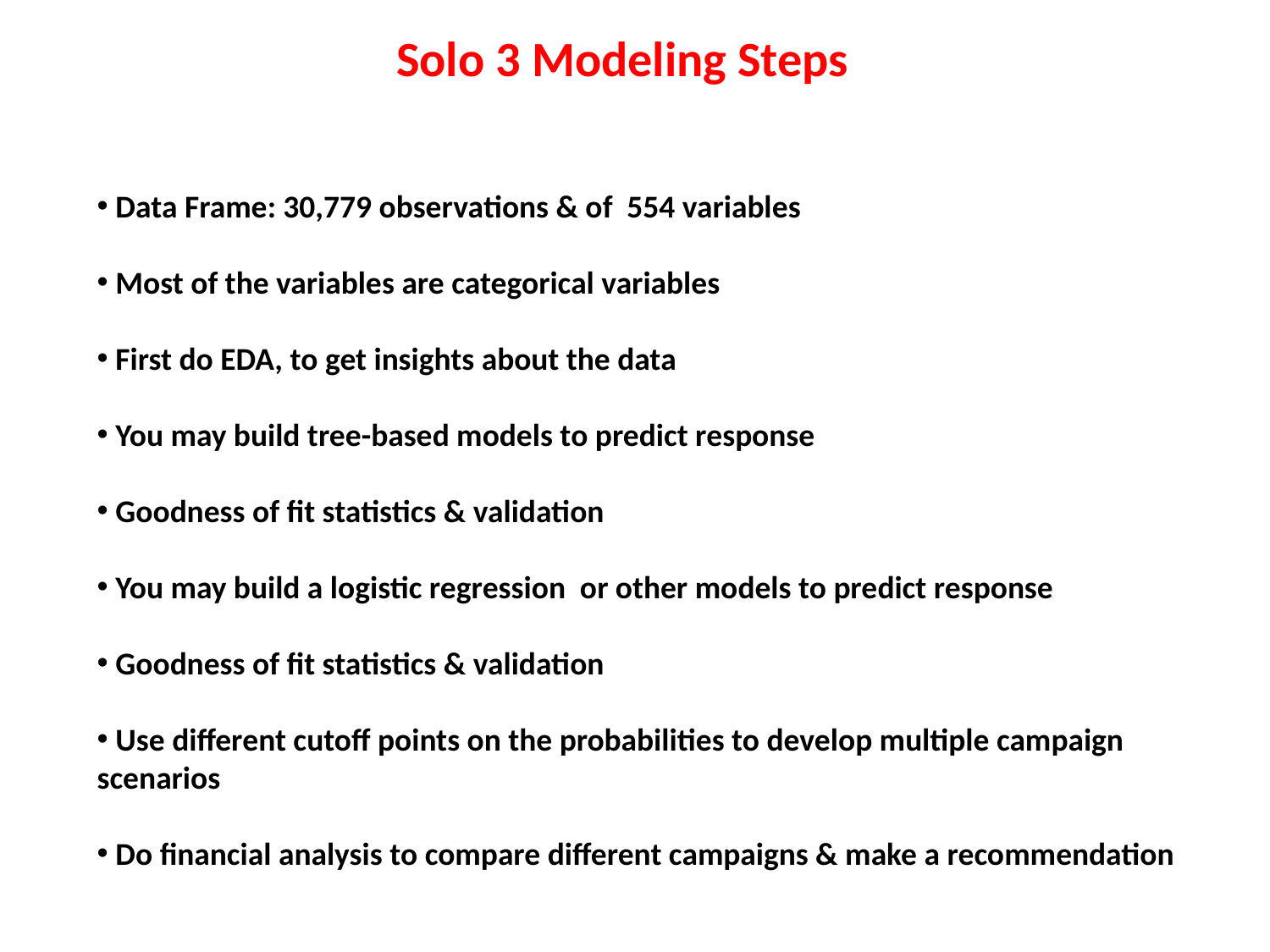

Solo 3 Modeling Steps
 Data Frame: 30,779 observations & of  554 variables

 Most of the variables are categorical variables

 First do EDA, to get insights about the data

 You may build tree-based models to predict response

 Goodness of fit statistics & validation

 You may build a logistic regression  or other models to predict response

 Goodness of fit statistics & validation

 Use different cutoff points on the probabilities to develop multiple campaign scenarios

 Do financial analysis to compare different campaigns & make a recommendation